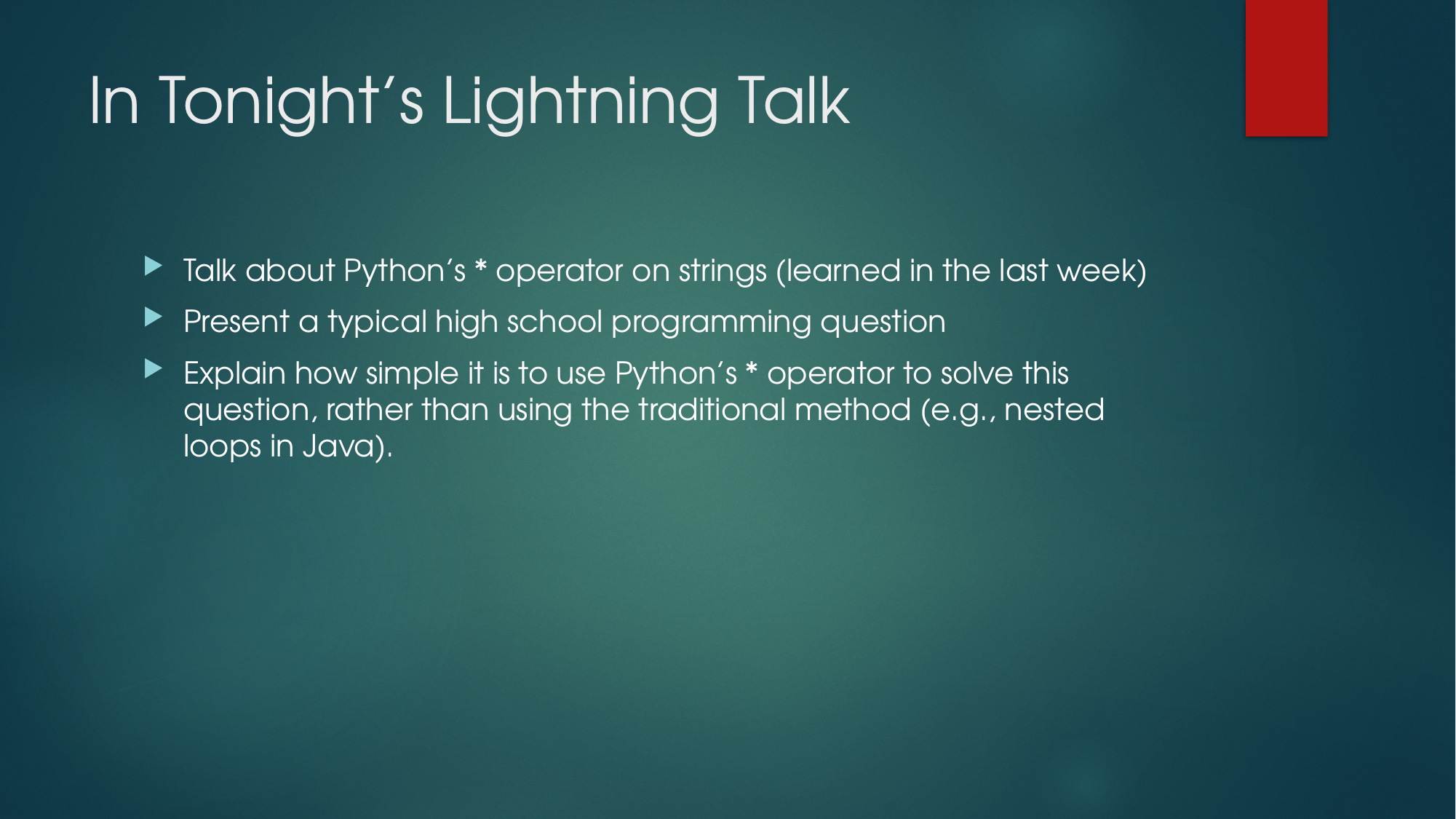

# In Tonight’s Lightning Talk
Talk about Python’s * operator on strings (learned in the last week)
Present a typical high school programming question
Explain how simple it is to use Python’s * operator to solve this question, rather than using the traditional method (e.g., nested loops in Java).